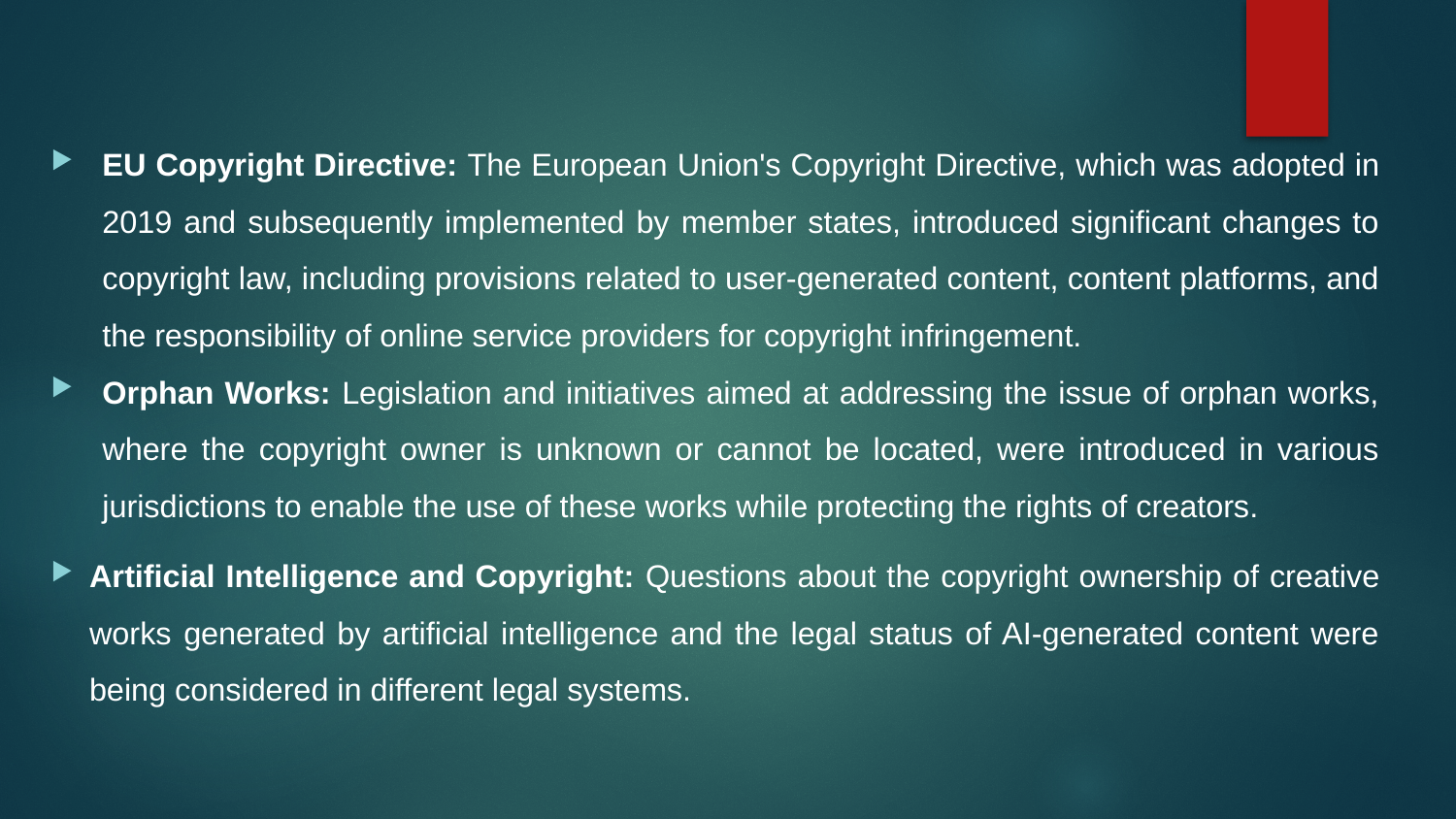

EU Copyright Directive: The European Union's Copyright Directive, which was adopted in 2019 and subsequently implemented by member states, introduced significant changes to copyright law, including provisions related to user-generated content, content platforms, and the responsibility of online service providers for copyright infringement.
Orphan Works: Legislation and initiatives aimed at addressing the issue of orphan works, where the copyright owner is unknown or cannot be located, were introduced in various jurisdictions to enable the use of these works while protecting the rights of creators.
Artificial Intelligence and Copyright: Questions about the copyright ownership of creative works generated by artificial intelligence and the legal status of AI-generated content were being considered in different legal systems.